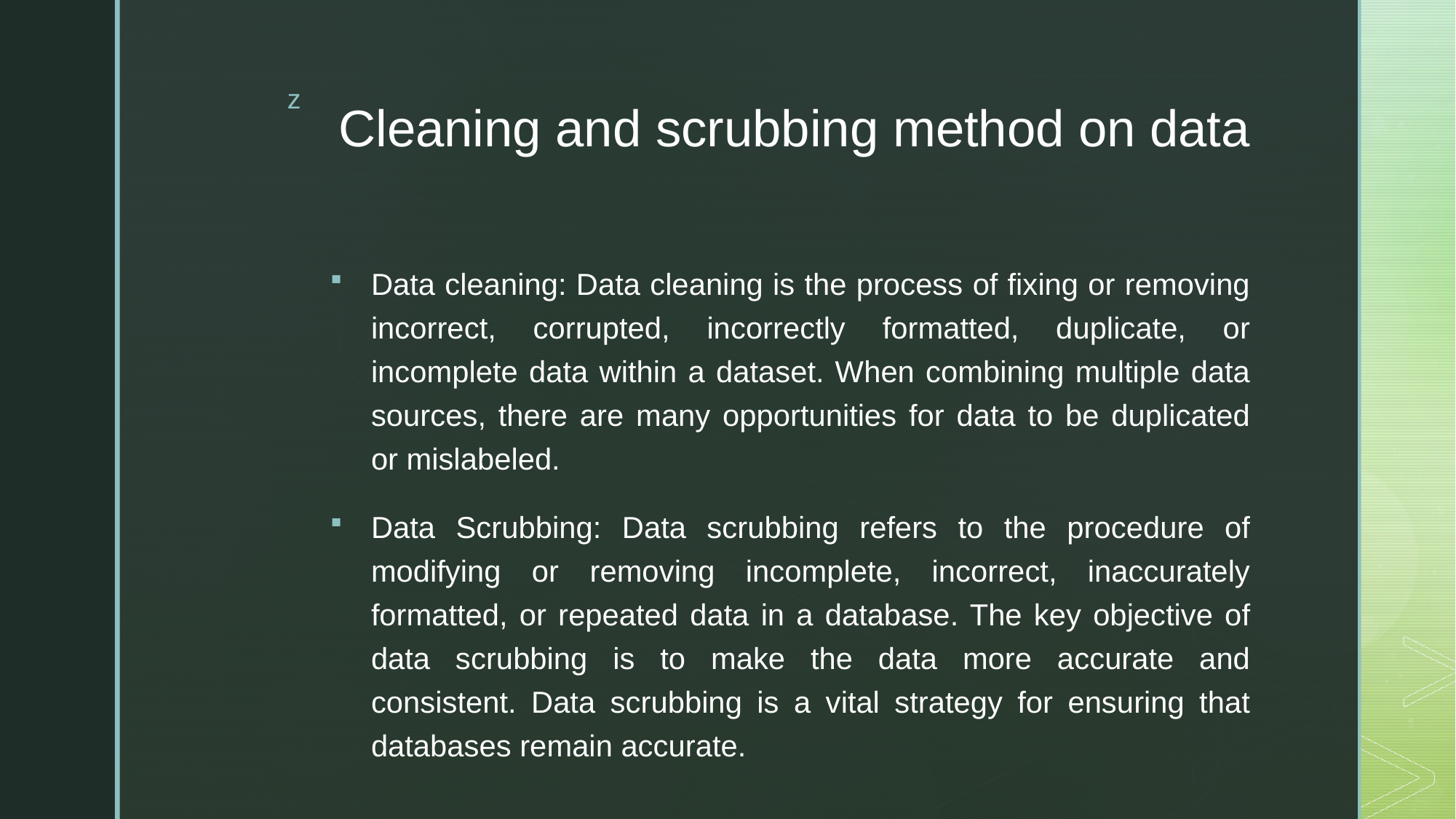

# Cleaning and scrubbing method on data
Data cleaning: Data cleaning is the process of fixing or removing incorrect, corrupted, incorrectly formatted, duplicate, or incomplete data within a dataset. When combining multiple data sources, there are many opportunities for data to be duplicated or mislabeled.
Data Scrubbing: Data scrubbing refers to the procedure of modifying or removing incomplete, incorrect, inaccurately formatted, or repeated data in a database. The key objective of data scrubbing is to make the data more accurate and consistent. Data scrubbing is a vital strategy for ensuring that databases remain accurate.